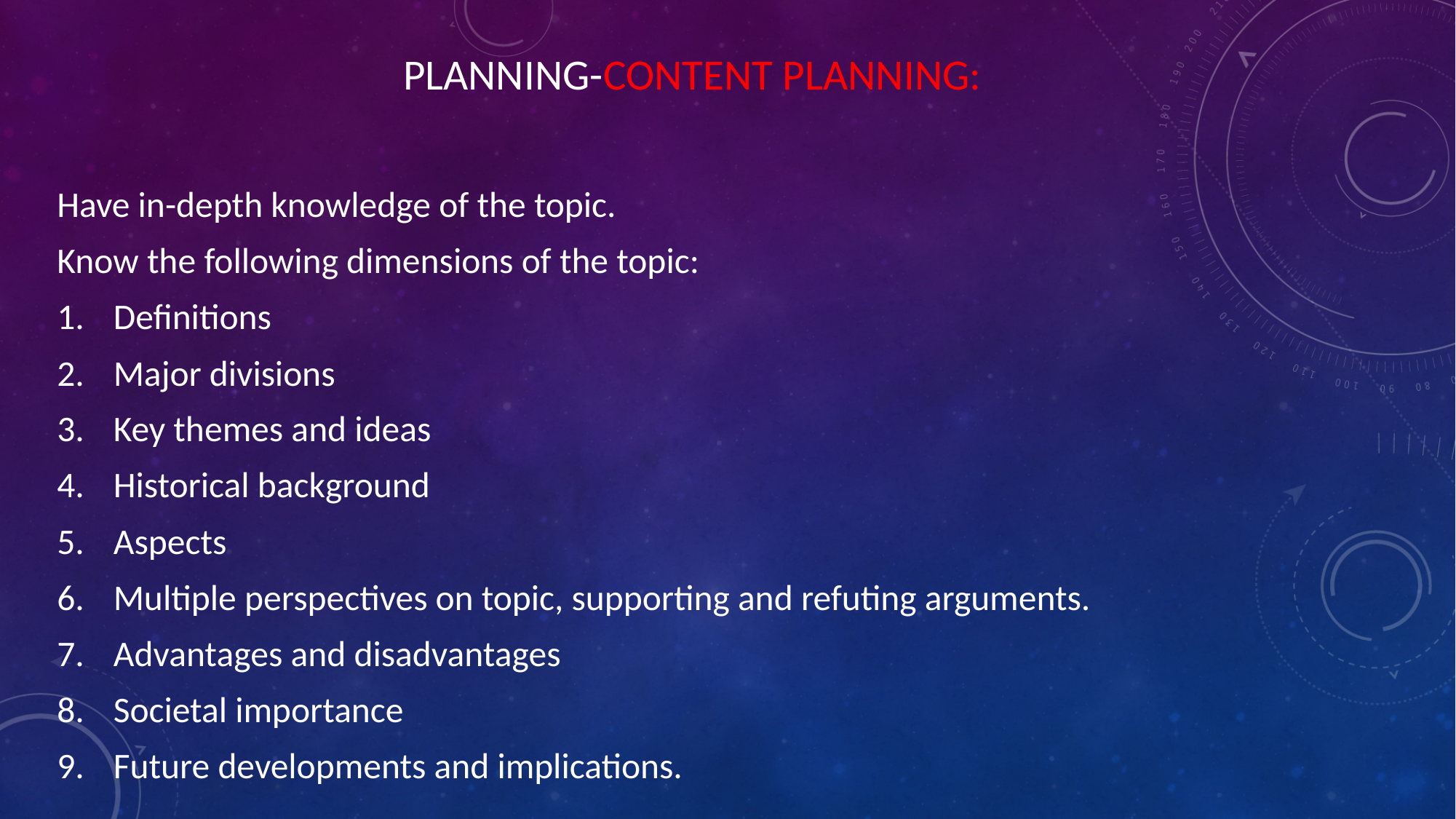

# Planning-Content Planning:
Have in-depth knowledge of the topic.
Know the following dimensions of the topic:
Definitions
Major divisions
Key themes and ideas
Historical background
Aspects
Multiple perspectives on topic, supporting and refuting arguments.
Advantages and disadvantages
Societal importance
Future developments and implications.